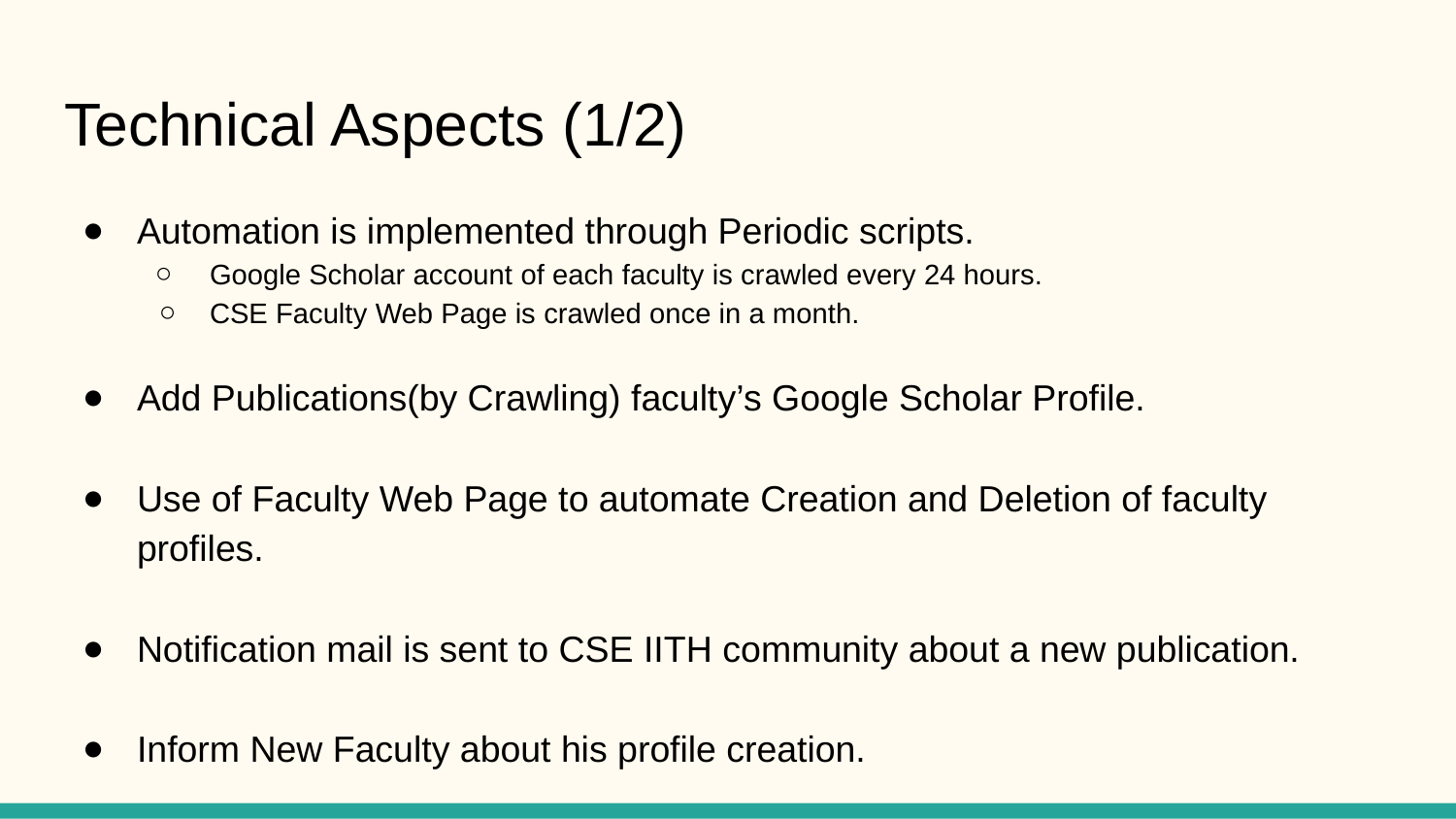

# Technical Aspects (1/2)
Automation is implemented through Periodic scripts.
Google Scholar account of each faculty is crawled every 24 hours.
CSE Faculty Web Page is crawled once in a month.
Add Publications(by Crawling) faculty’s Google Scholar Profile.
Use of Faculty Web Page to automate Creation and Deletion of faculty profiles.
Notification mail is sent to CSE IITH community about a new publication.
Inform New Faculty about his profile creation.